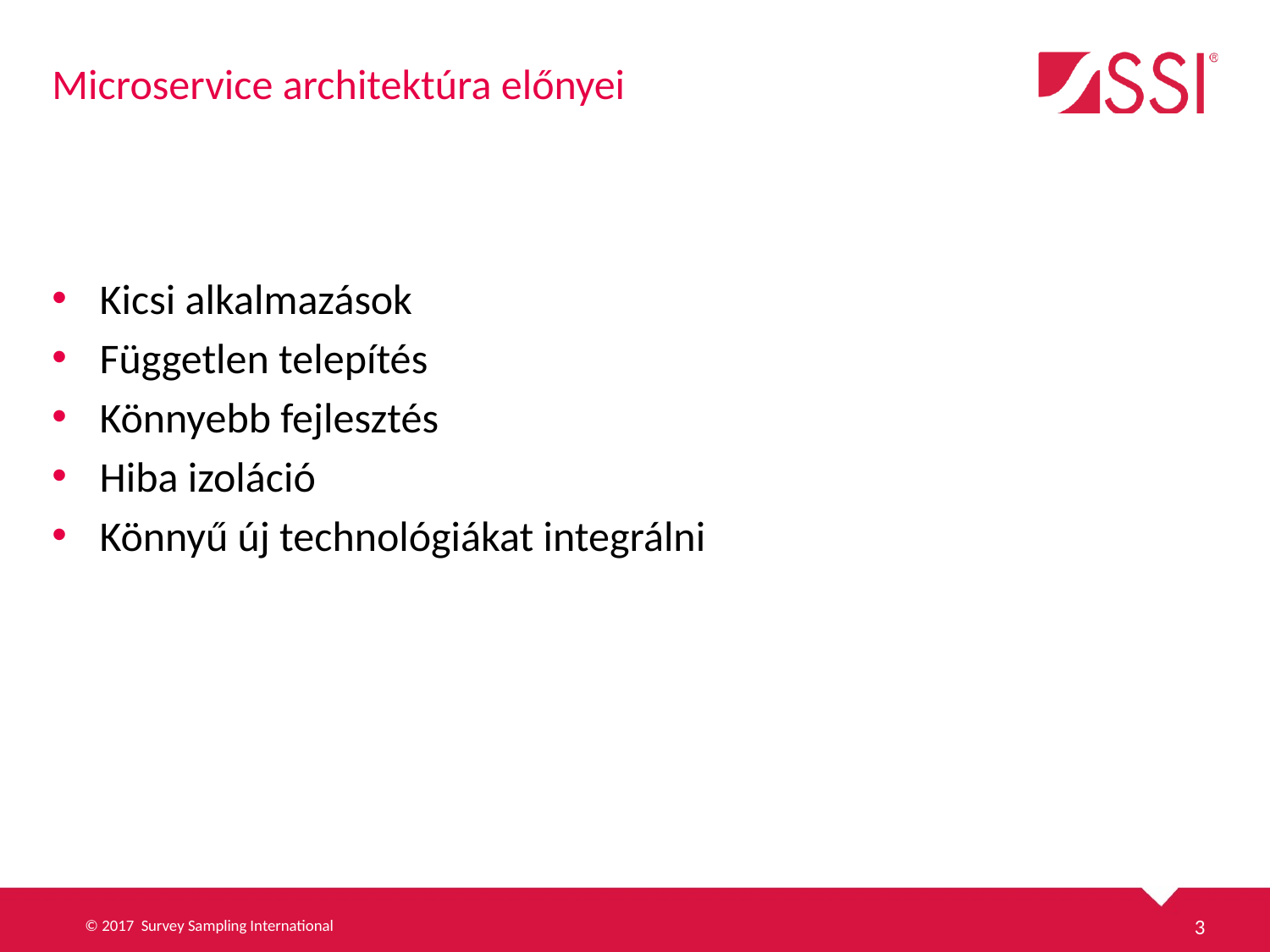

# Microservice architektúra előnyei
Kicsi alkalmazások
Független telepítés
Könnyebb fejlesztés
Hiba izoláció
Könnyű új technológiákat integrálni

© 2017  Survey Sampling International

3